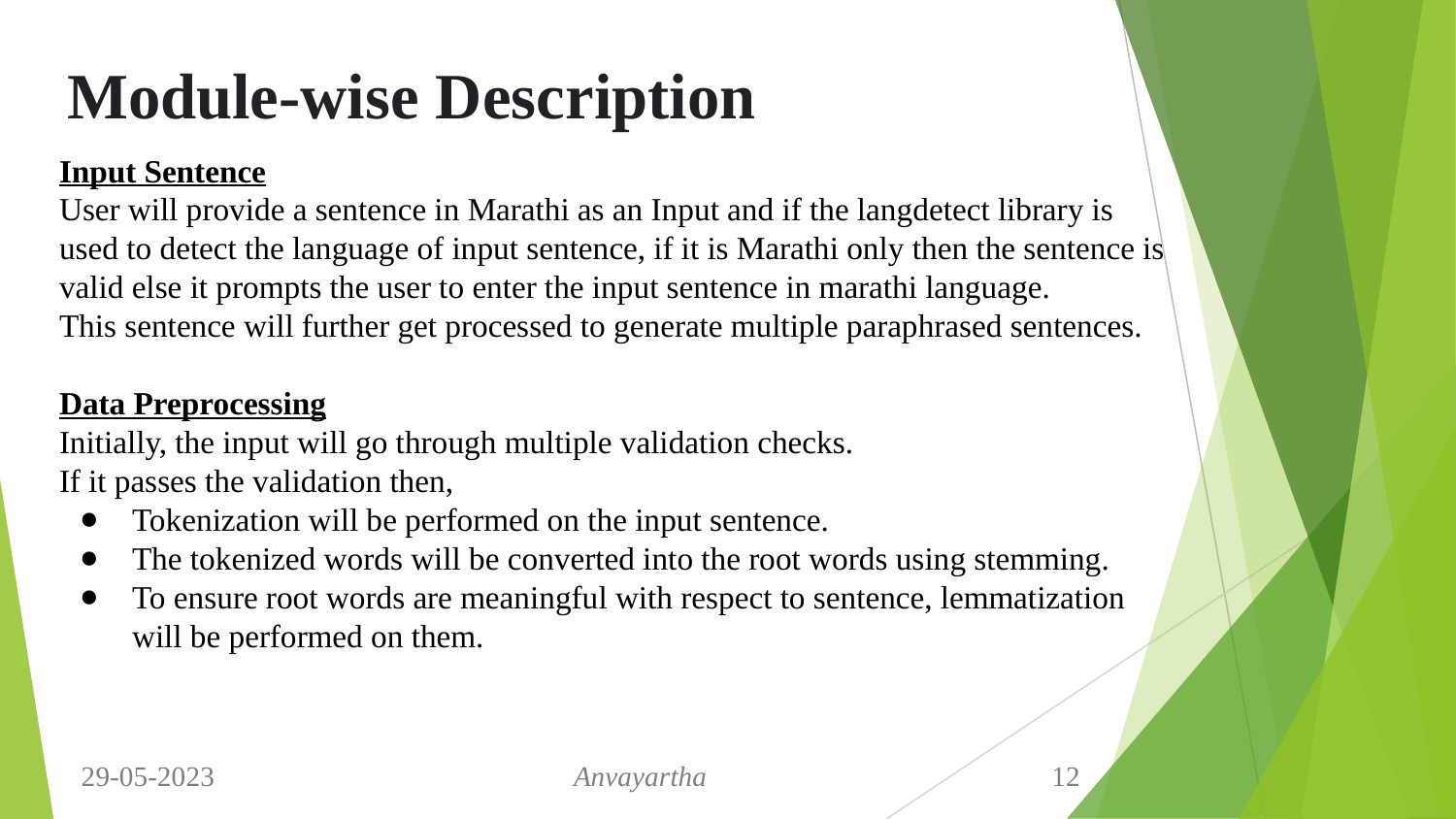

# Module-wise Description
Input Sentence
User will provide a sentence in Marathi as an Input and if the langdetect library is used to detect the language of input sentence, if it is Marathi only then the sentence is valid else it prompts the user to enter the input sentence in marathi language.
This sentence will further get processed to generate multiple paraphrased sentences.

Data Preprocessing
Initially, the input will go through multiple validation checks.
If it passes the validation then,
Tokenization will be performed on the input sentence.
The tokenized words will be converted into the root words using stemming.
To ensure root words are meaningful with respect to sentence, lemmatization will be performed on them.

29-05-2023                                                   Anvayartha                                                 12